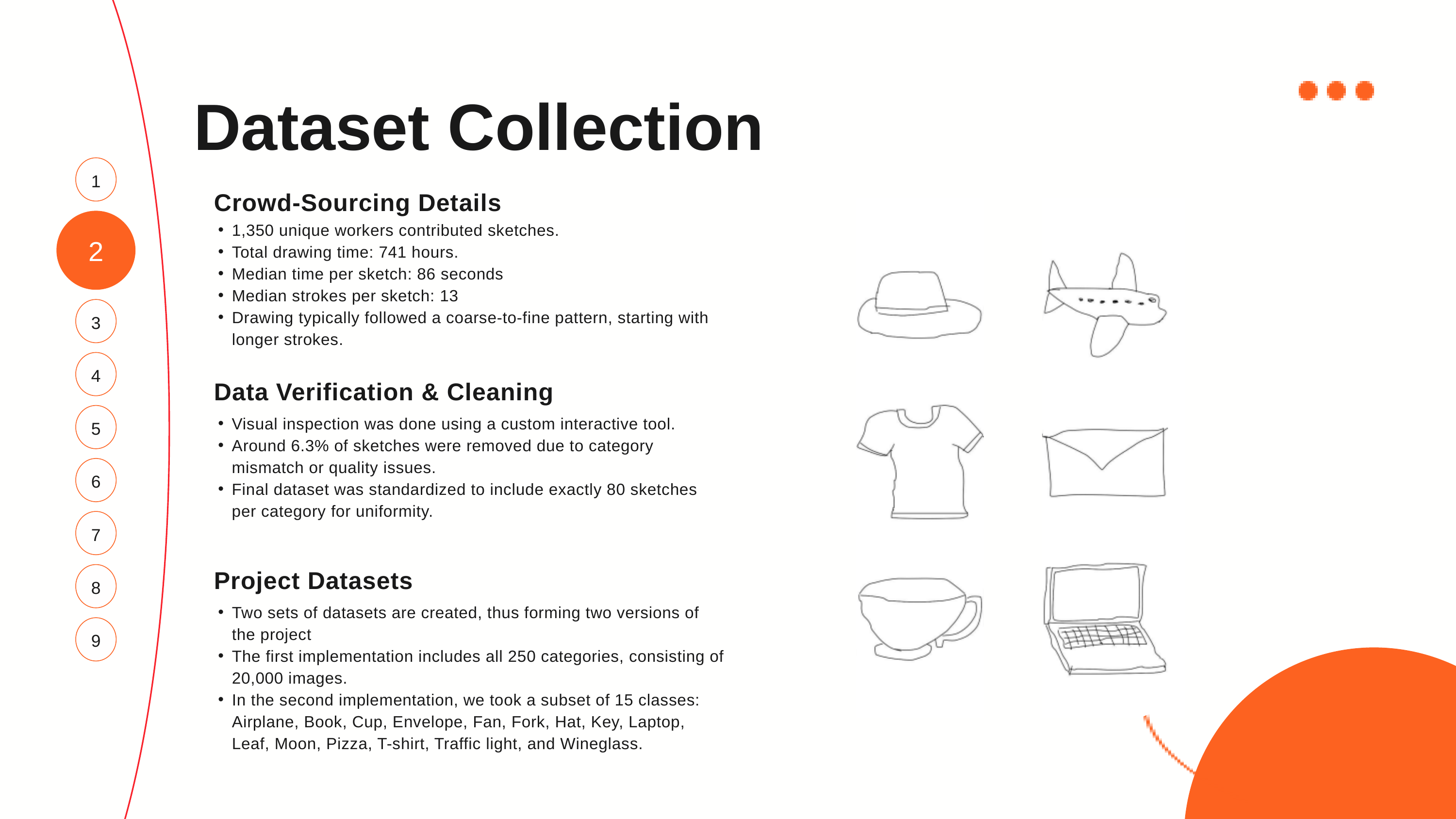

Dataset Collection

1
Crowd-Sourcing Details

2
1,350 unique workers contributed sketches.
Total drawing time: 741 hours.
Median time per sketch: 86 seconds
Median strokes per sketch: 13
Drawing typically followed a coarse-to-fine pattern, starting with longer strokes.

3

4
Data Verification & Cleaning

5
Visual inspection was done using a custom interactive tool.
Around 6.3% of sketches were removed due to category mismatch or quality issues.
Final dataset was standardized to include exactly 80 sketches per category for uniformity.

6

7
Project Datasets

8

Two sets of datasets are created, thus forming two versions of the project
The first implementation includes all 250 categories, consisting of 20,000 images.
In the second implementation, we took a subset of 15 classes: Airplane, Book, Cup, Envelope, Fan, Fork, Hat, Key, Laptop, Leaf, Moon, Pizza, T-shirt, Traffic light, and Wineglass.

9